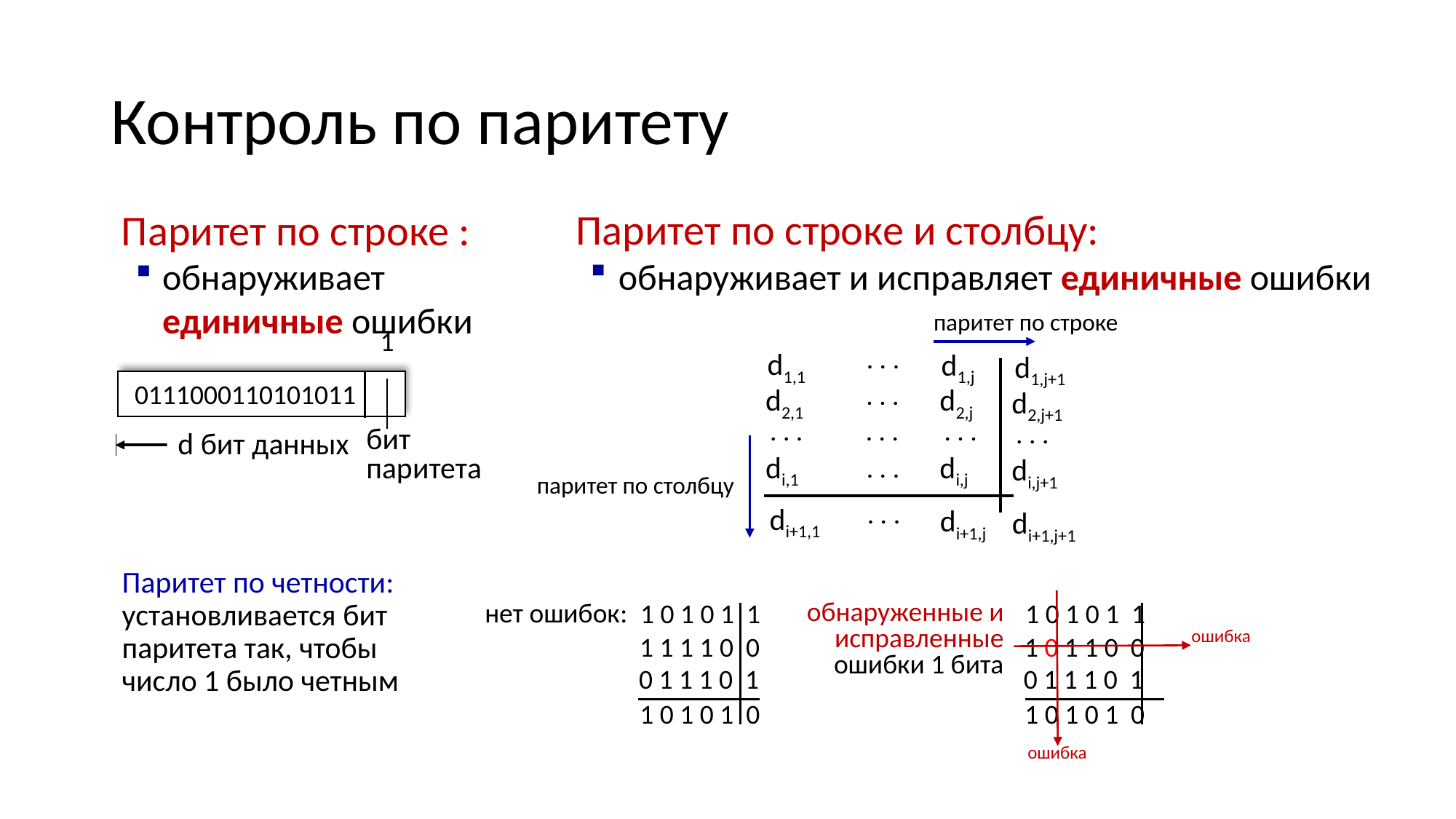

# Контроль по паритету
Паритет по строке и столбцу:
 обнаруживает и исправляет единичные ошибки
Паритет по строке :
обнаруживает единичные ошибки
паритет по строке
. . .
d1,1
d2,1
. . .
di,1
d1,j
d2,j
. . .
di,j
d1,j+1
d2,j+1
. . .
di,j+1
. . .
. . .
. . .
паритет по столбцу
. . .
di+1,1
di+1,j
di+1,j+1
1
бит паритета

0111000110101011
d бит данных
Паритет по четности: установливается бит паритета так, чтобы число 1 было четным
1 0 1 0 1  1
1 0 1 1 0  0
1 0 1 0 1  0
ошибка
0 1 1 1 0  1
ошибка
обнаруженные и исправленные ошибки 1 бита
нет ошибок:
1 0 1 0 1  1
1 1 1 1 0  0
1 0 1 0 1  0
0 1 1 1 0  1